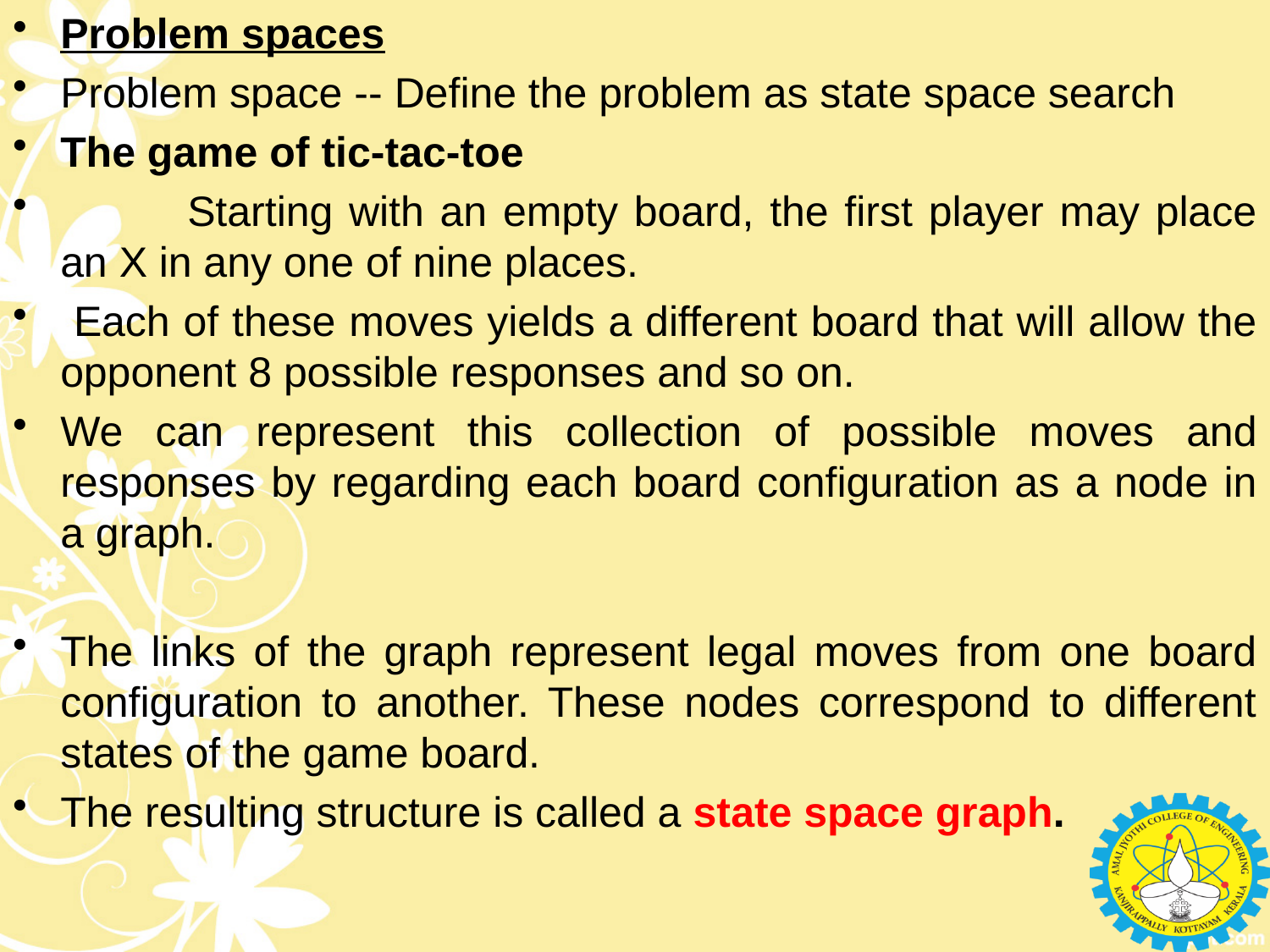

Problem spaces
Problem space -- Define the problem as state space search
The game of tic-tac-toe
	Starting with an empty board, the first player may place an X in any one of nine places.
 Each of these moves yields a different board that will allow the opponent 8 possible responses and so on.
We can represent this collection of possible moves and responses by regarding each board configuration as a node in a graph.

The links of the graph represent legal moves from one board configuration to another. These nodes correspond to different states of the game board.
The resulting structure is called a state space graph.